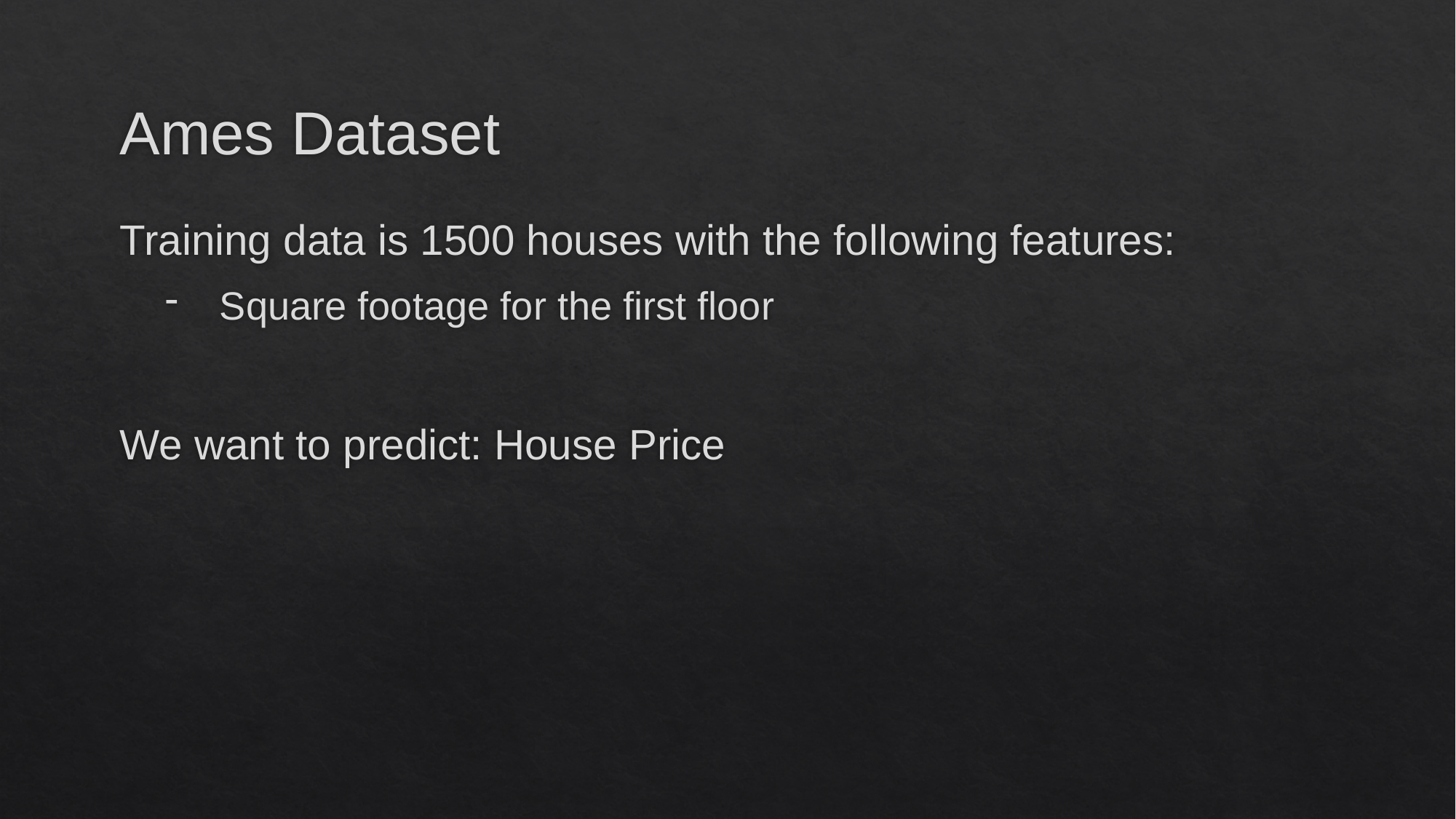

# Ames Dataset
Training data is 1500 houses with the following features:
Square footage for the first floor

We want to predict: House Price